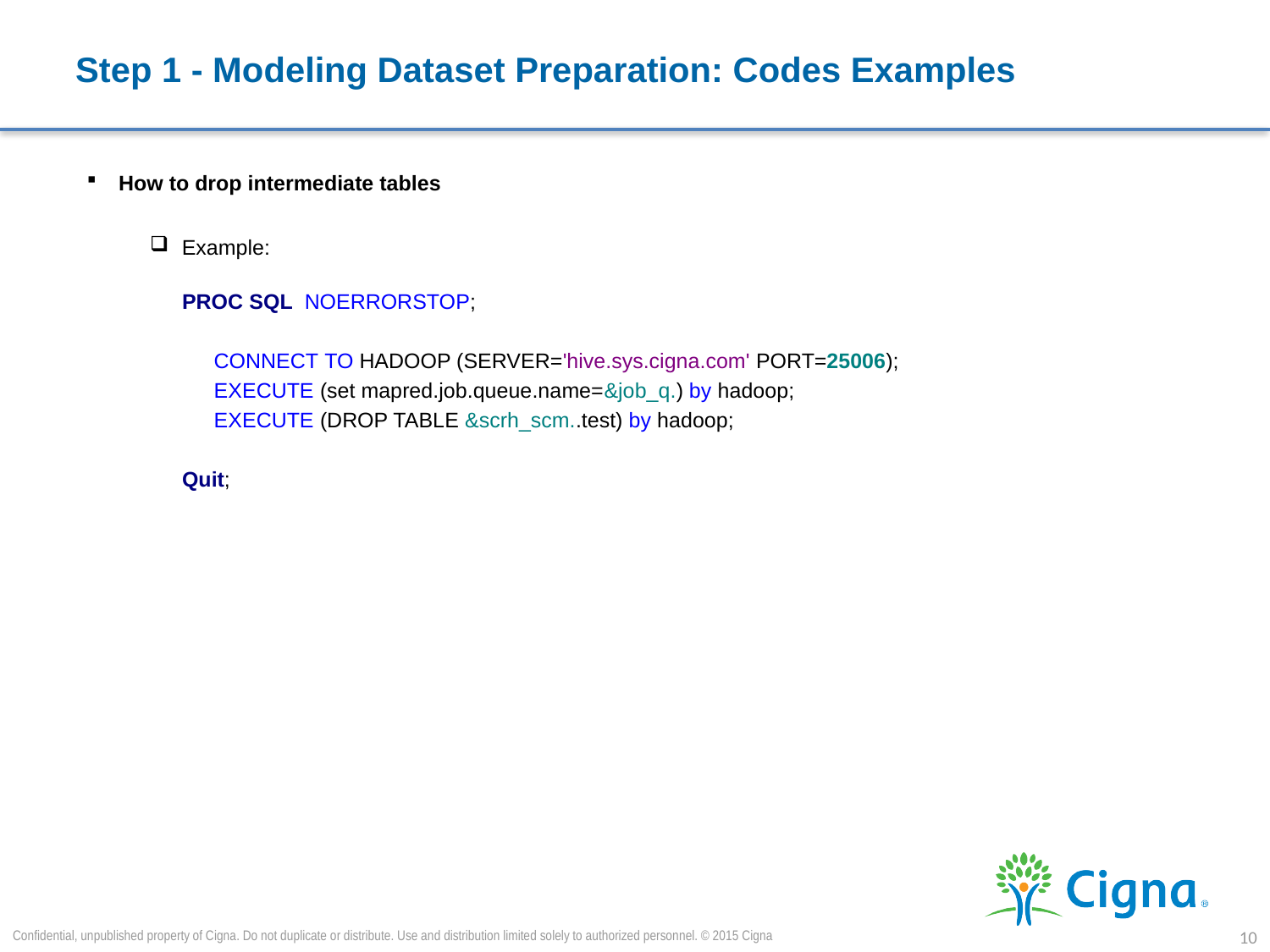

# Step 1 - Modeling Dataset Preparation: Codes Examples

How to drop intermediate tables

Example:

PROC SQL  NOERRORSTOP;

CONNECT TO HADOOP (SERVER='hive.sys.cigna.com' PORT=25006);
EXECUTE (set mapred.job.queue.name=&job_q.) by hadoop;
EXECUTE (DROP TABLE &scrh_scm..test) by hadoop;

Quit;

Confidential, unpublished property of Cigna. Do not duplicate or distribute. Use and distribution limited solely to authorized personnel. © 2015 Cigna
10